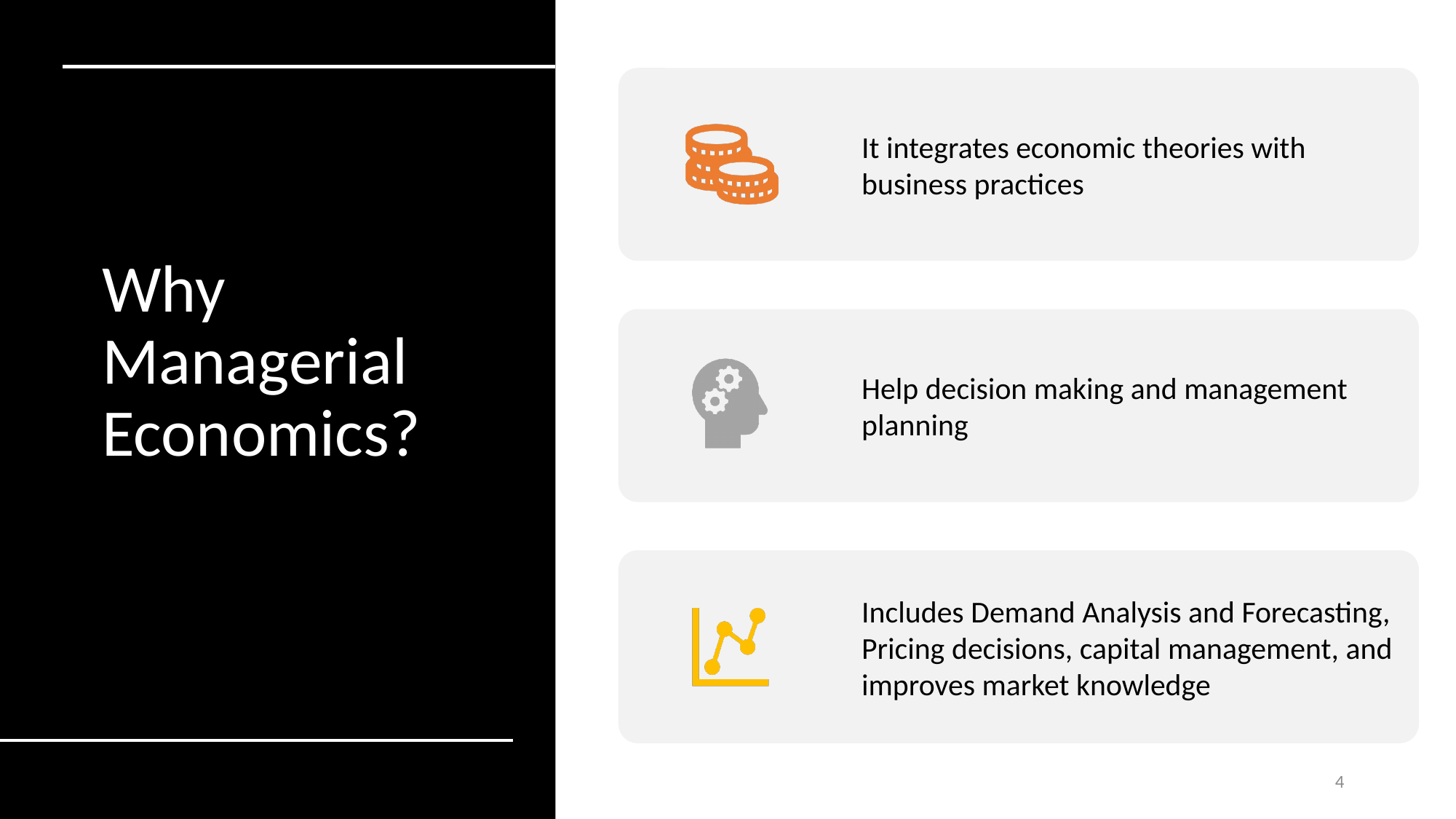

# Why Managerial Economics?
It integrates economic theories with business practices
Help decision making and management planning
Includes Demand Analysis and Forecasting, Pricing decisions, capital management, and improves market knowledge
4